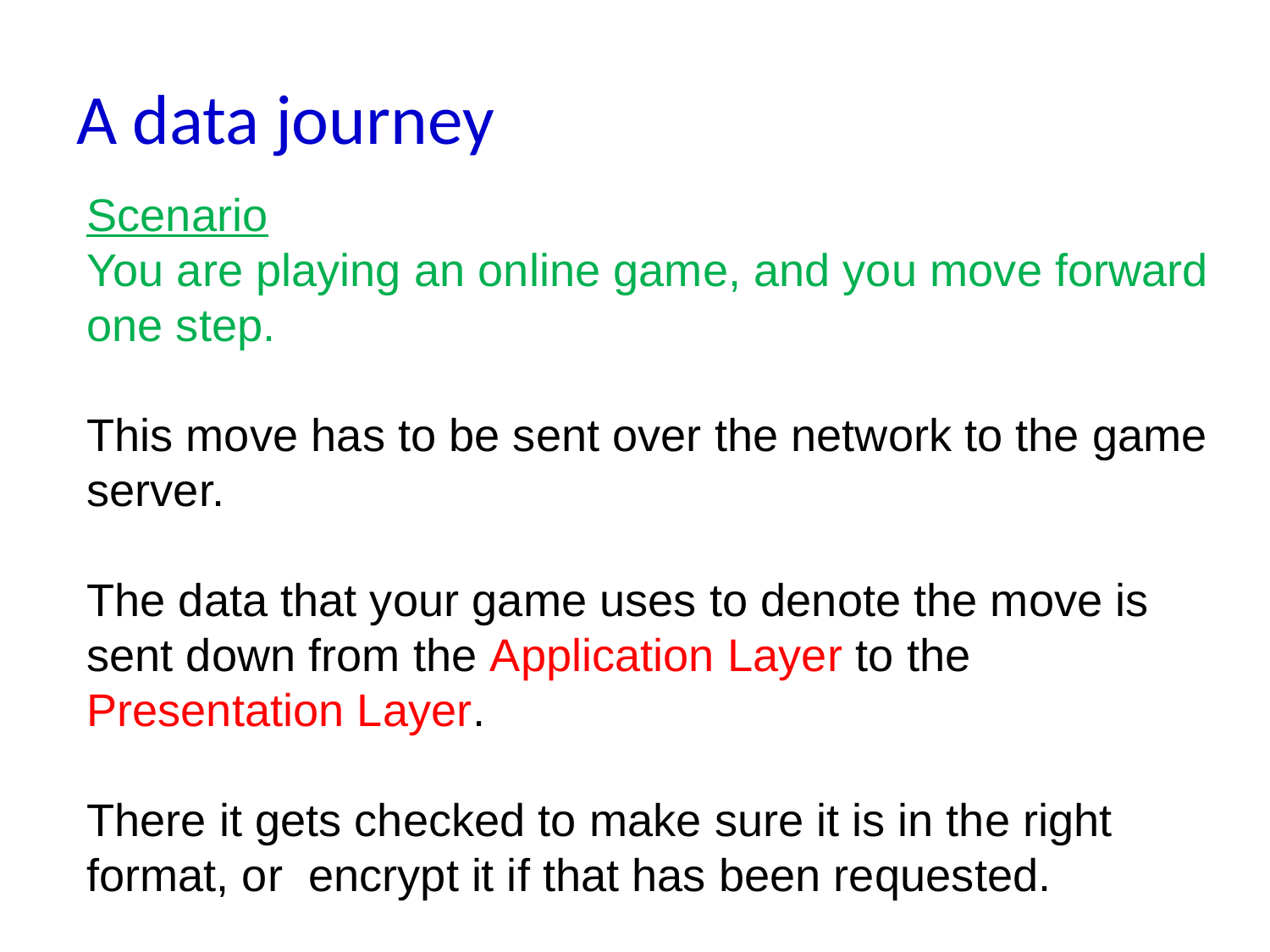

# A data journey
Scenario
You are playing an online game, and you move forward one step.

This move has to be sent over the network to the game server.

The data that your game uses to denote the move is sent down from the Application Layer to the Presentation Layer.

There it gets checked to make sure it is in the right format, or  encrypt it if that has been requested.